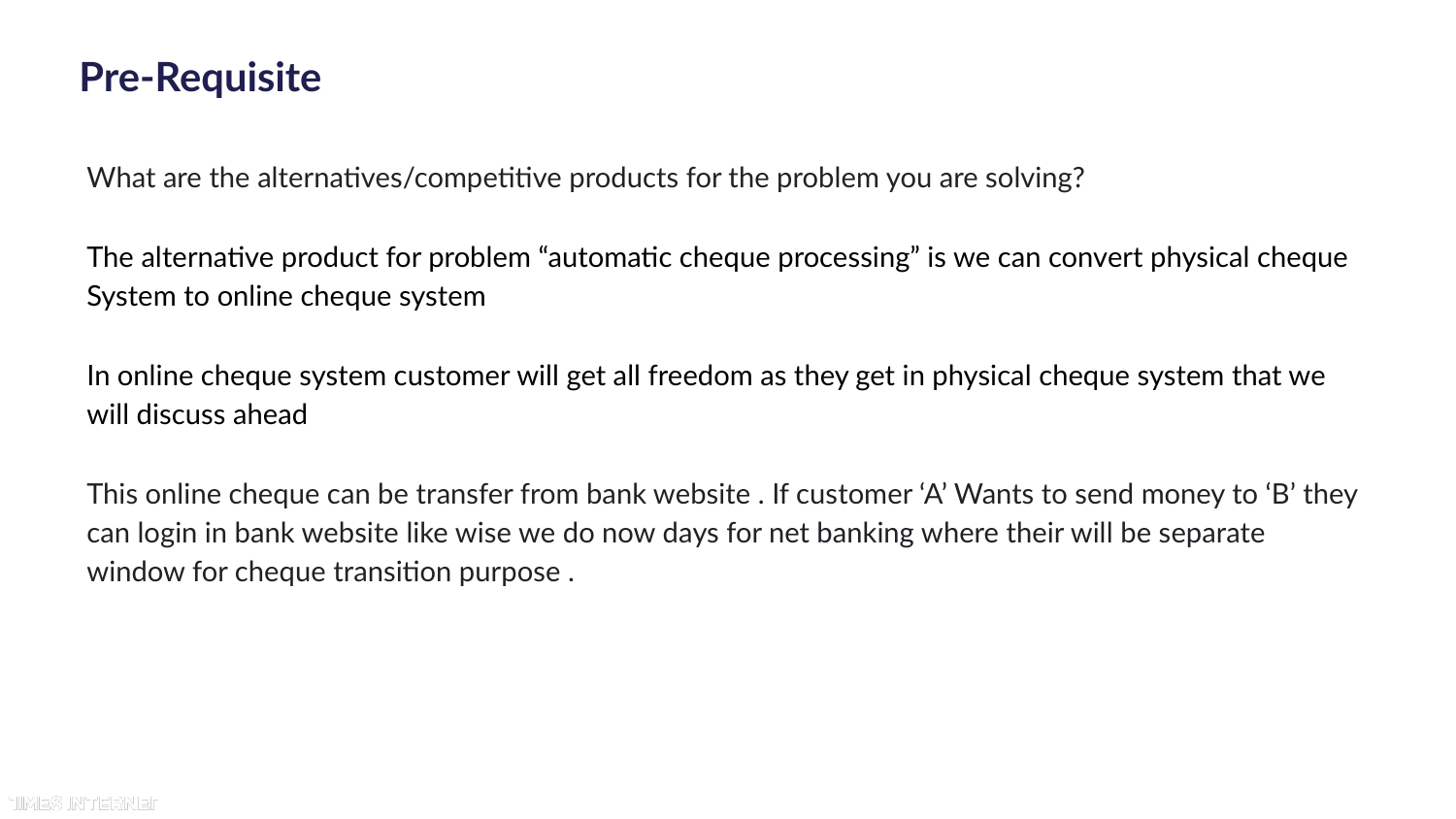

# Pre-Requisite
What are the alternatives/competitive products for the problem you are solving?
The alternative product for problem “automatic cheque processing” is we can convert physical cheque System to online cheque system
In online cheque system customer will get all freedom as they get in physical cheque system that we will discuss ahead
This online cheque can be transfer from bank website . If customer ‘A’ Wants to send money to ‘B’ they can login in bank website like wise we do now days for net banking where their will be separate window for cheque transition purpose .